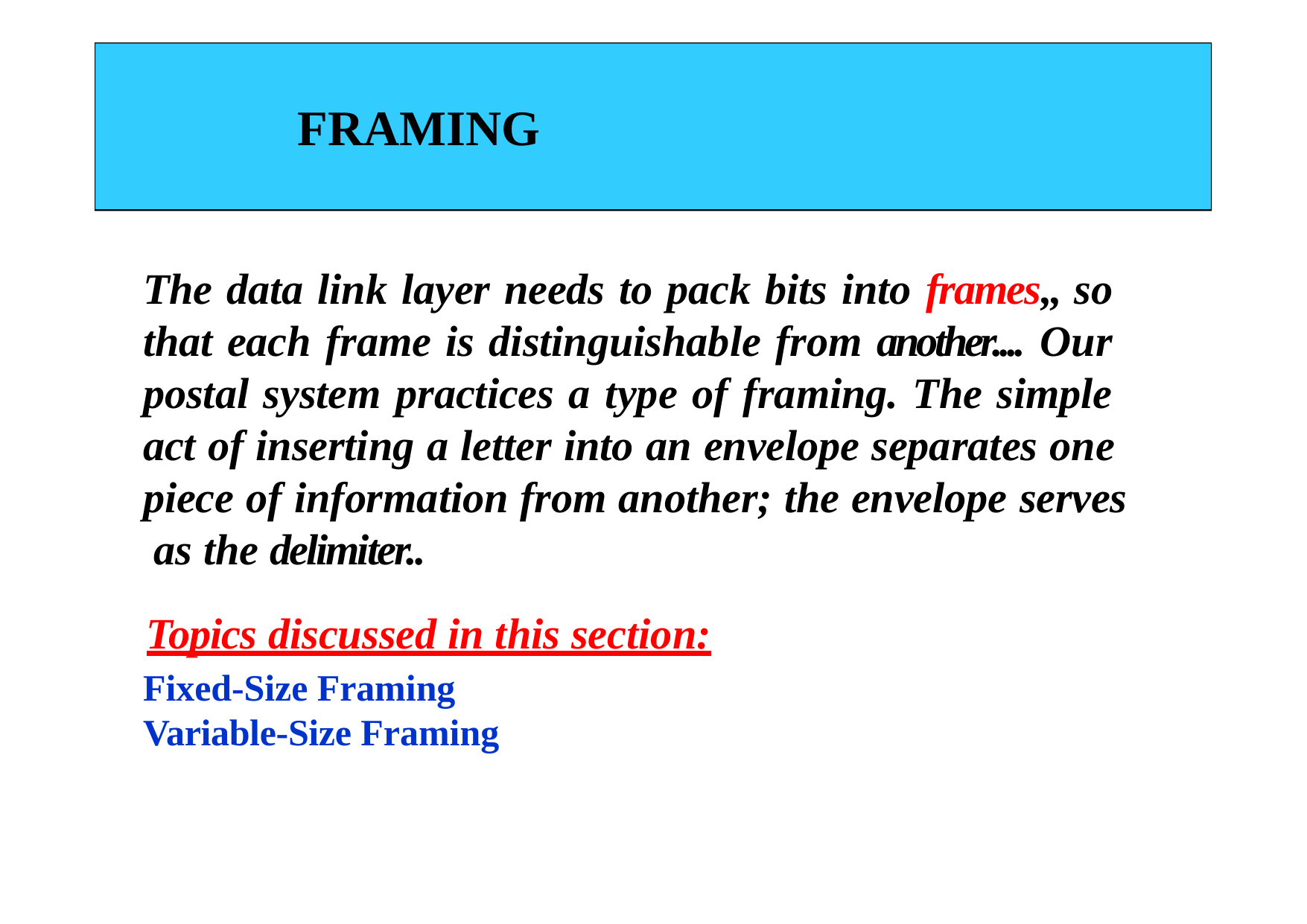

# FRAMING

The data link layer needs to pack bits into frames,, so  that each frame is distinguishable from another.... Our  postal system practices a type of framing. The simple  act of inserting a letter into an envelope separates one  piece of information from another; the envelope serves  as the delimiter..
Topics discussed in this section:
Fixed-Size Framing  Variable-Size Framing